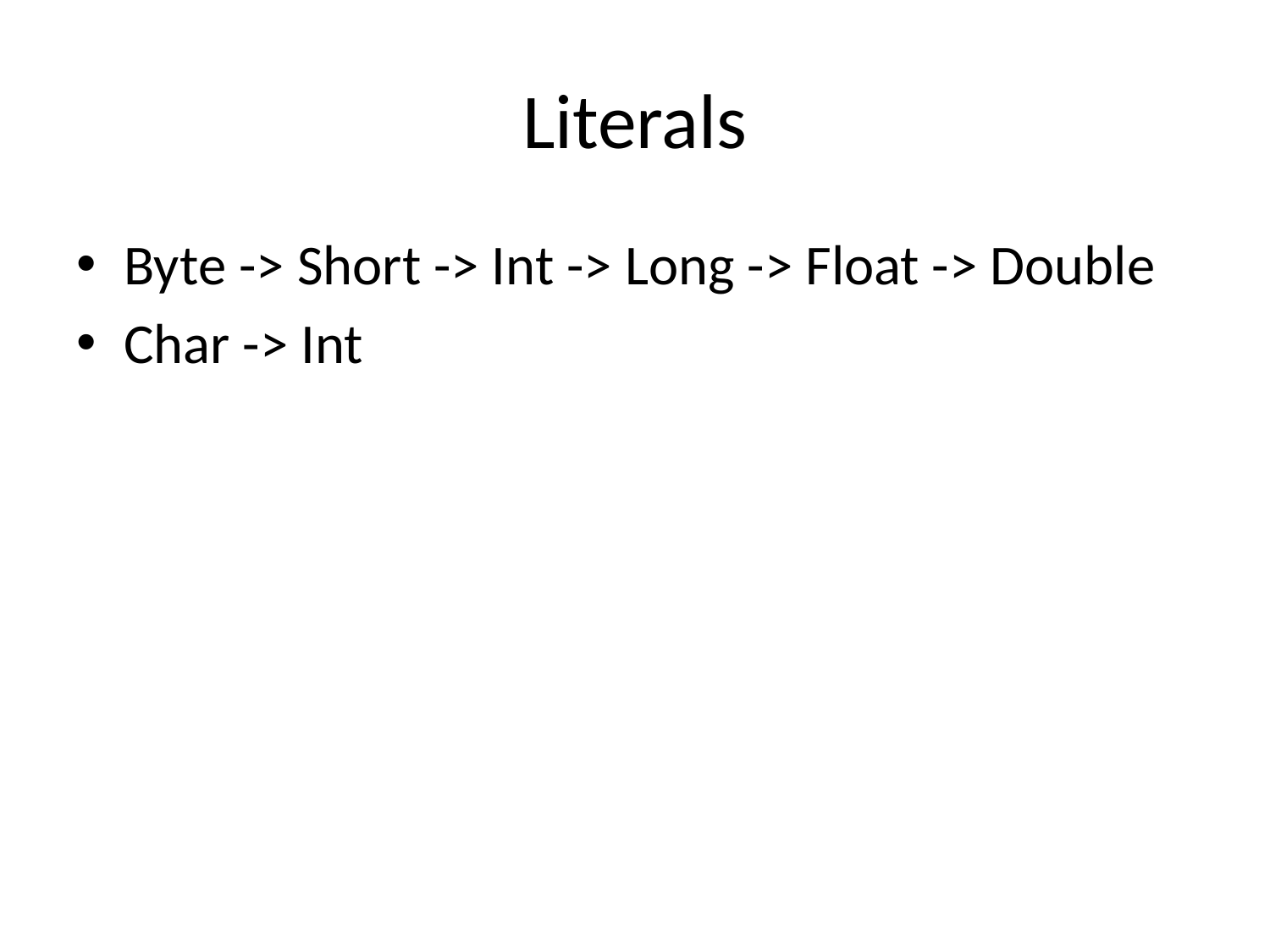

# Literals
Byte -> Short -> Int -> Long -> Float -> Double
Char -> Int